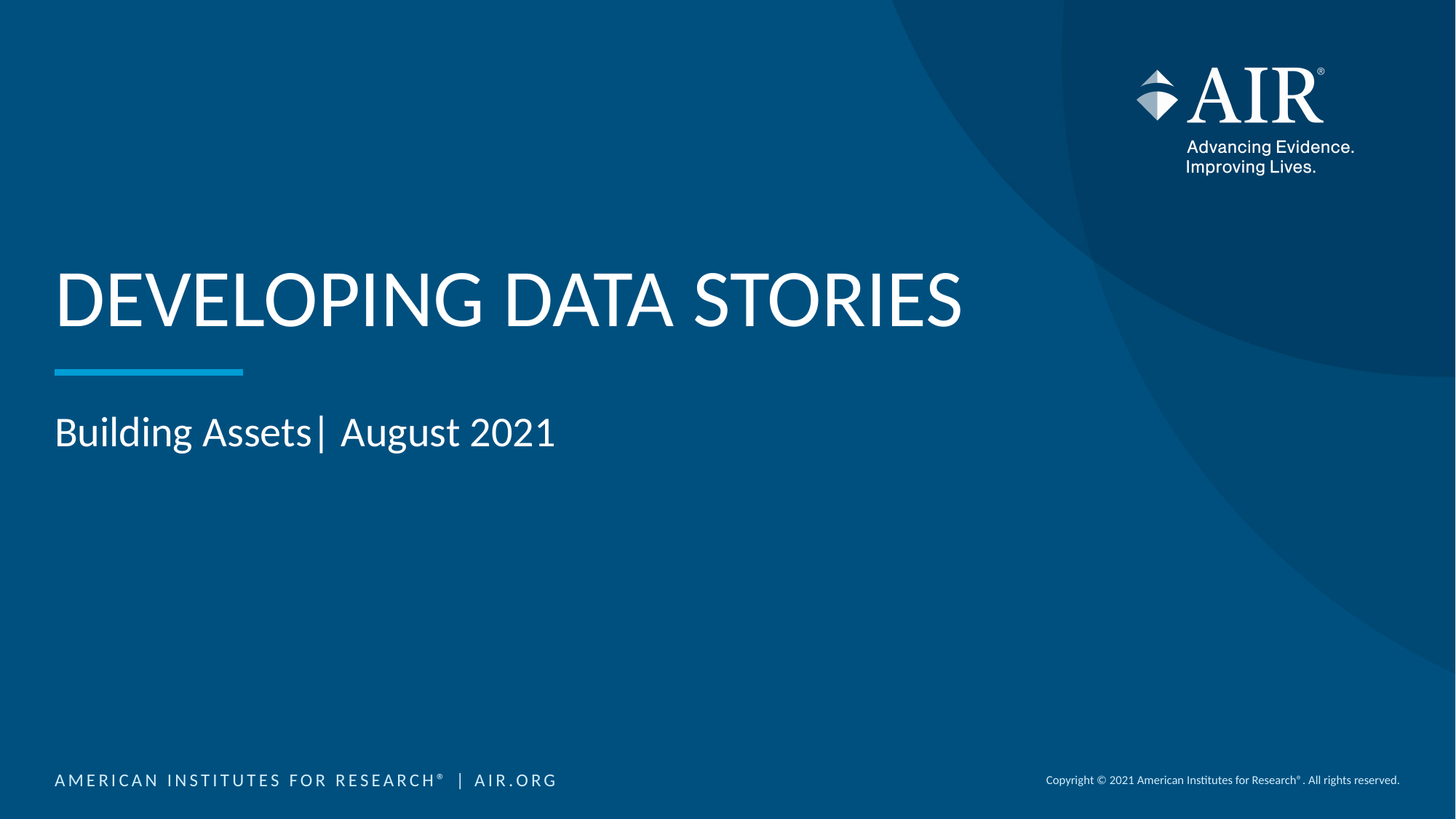

# DEVELOPING DATA STORIES
Building Assets| August 2021